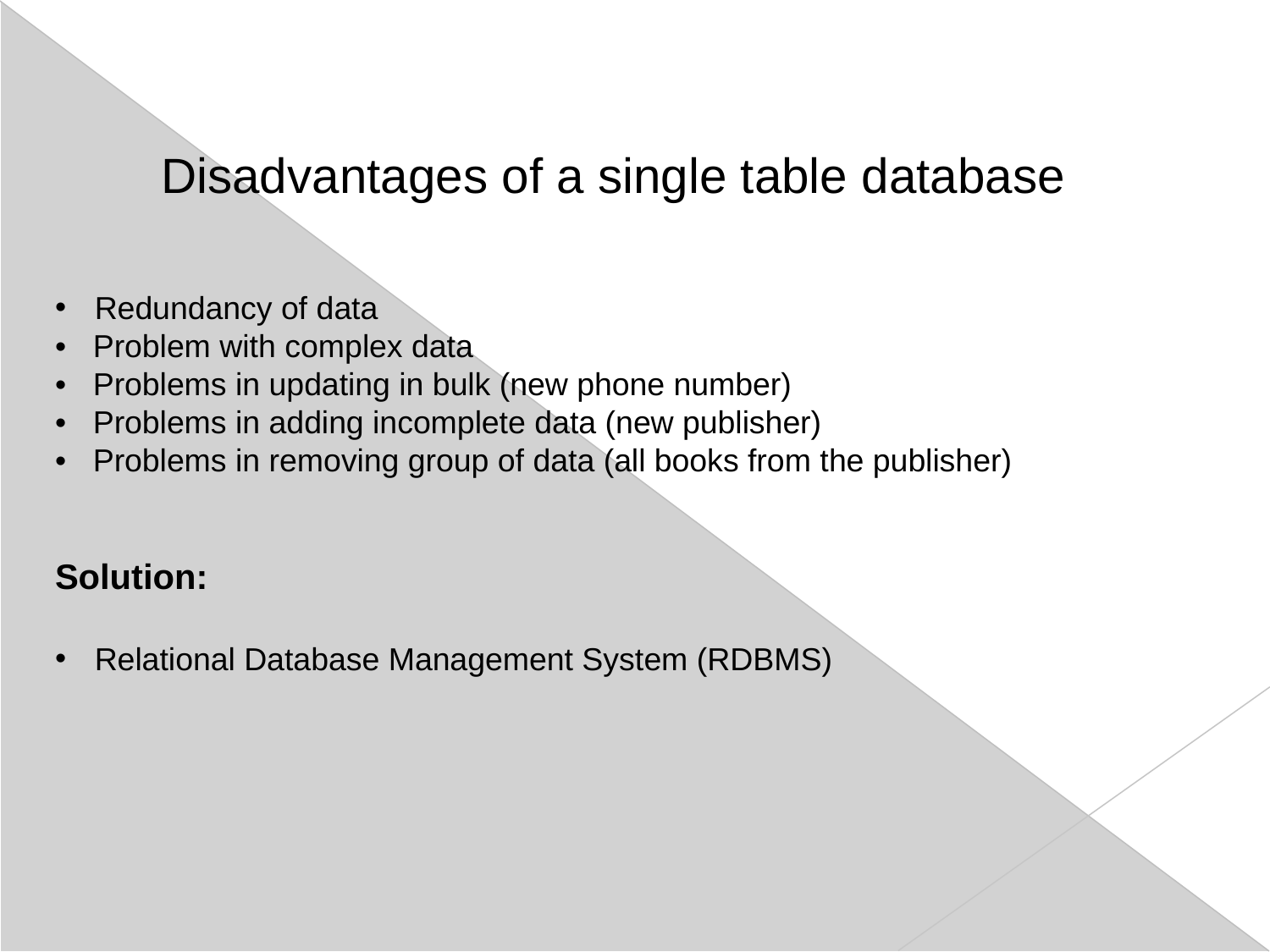

Disadvantages of a single table database

Redundancy of data
•   Problem with complex data
•   Problems in updating in bulk (new phone number)
•   Problems in adding incomplete data (new publisher)
•   Problems in removing group of data (all books from the publisher)

Solution:

Relational Database Management System (RDBMS)